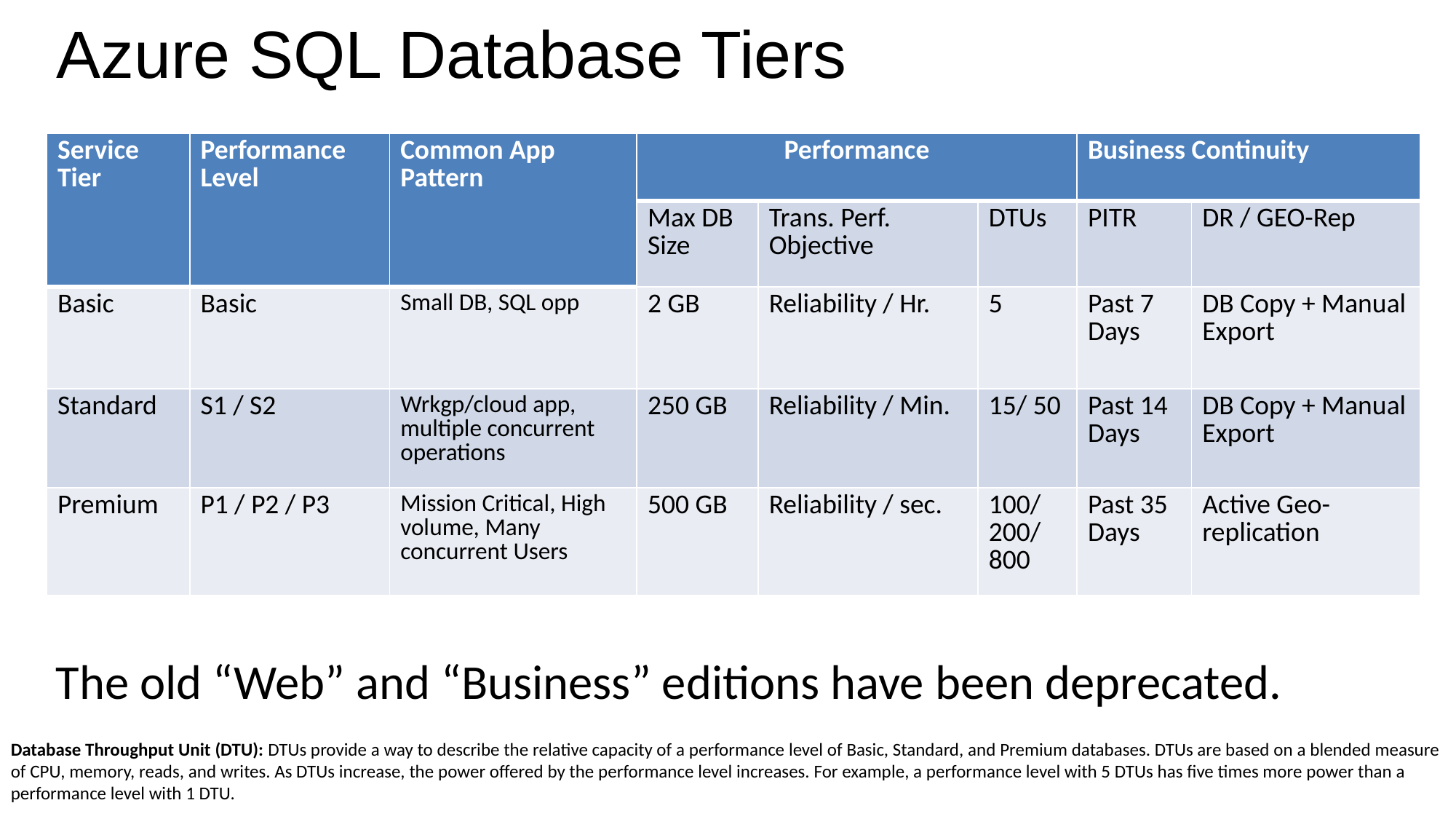

# Azure SQL Database Tiers
| Service Tier | Performance Level | Common App Pattern | Performance |  |  | Business Continuity |  |
| --- | --- | --- | --- | --- | --- | --- | --- |
|  |  |  | Max DB Size | Trans. Perf. Objective | DTUs | PITR | DR / GEO-Rep |
| Basic | Basic | Small DB, SQL opp | 2 GB | Reliability / Hr. | 5 | Past 7 Days | DB Copy + Manual Export |
| Standard | S1 / S2 | Wrkgp/cloud app, multiple concurrent operations | 250 GB | Reliability / Min. | 15/ 50 | Past 14 Days | DB Copy + Manual Export |
| Premium | P1 / P2 / P3 | Mission Critical, High volume, Many concurrent Users | 500 GB | Reliability / sec. | 100/ 200/ 800 | Past 35 Days | Active Geo-replication |
The old “Web” and “Business” editions have been deprecated.
Database Throughput Unit (DTU): DTUs provide a way to describe the relative capacity of a performance level of Basic, Standard, and Premium databases. DTUs are based on a blended measure of CPU, memory, reads, and writes. As DTUs increase, the power offered by the performance level increases. For example, a performance level with 5 DTUs has five times more power than a performance level with 1 DTU.